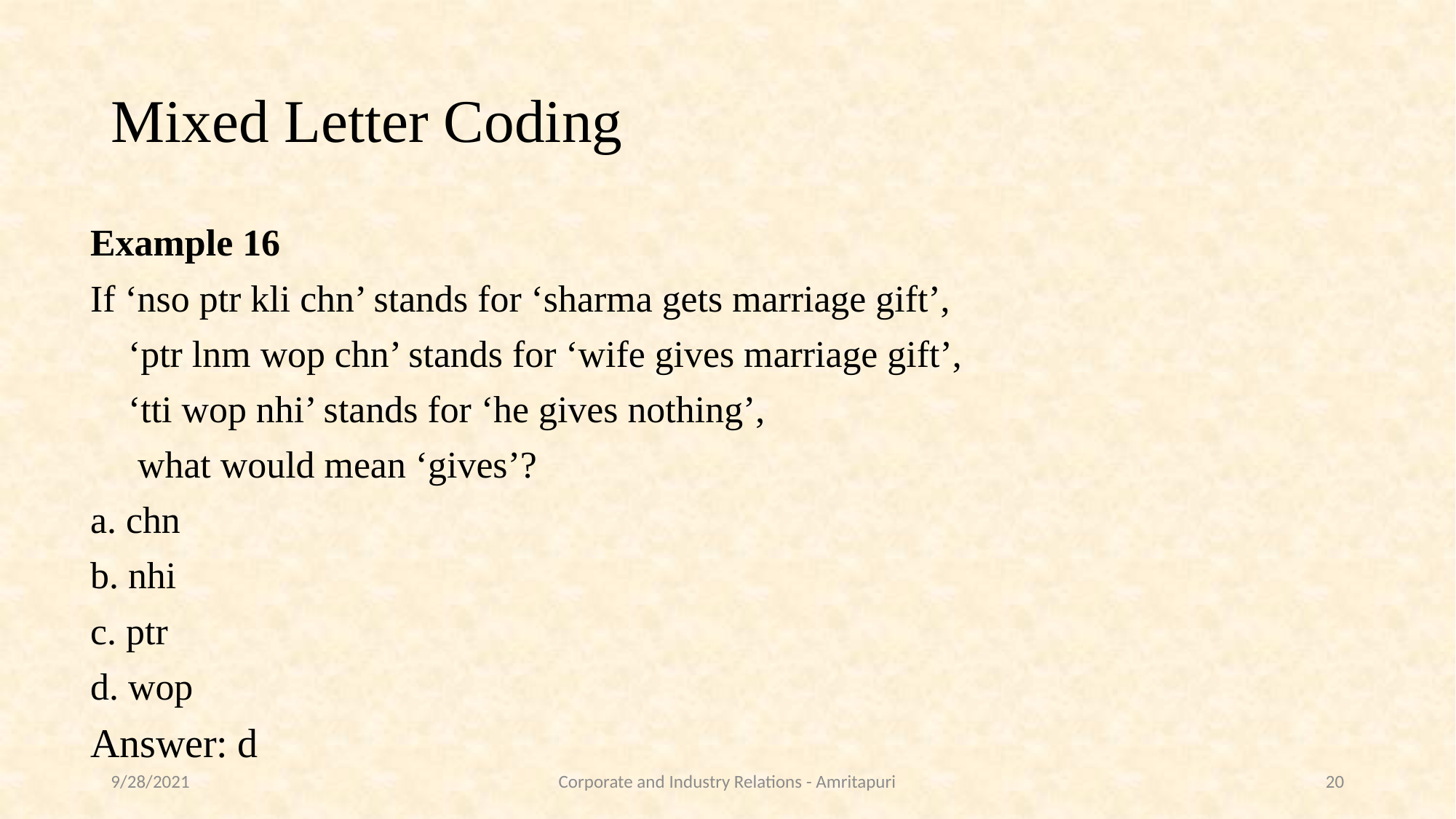

# Mixed Letter Coding
Example 16
If ‘nso ptr kli chn’ stands for ‘sharma gets marriage gift’,
    ‘ptr lnm wop chn’ stands for ‘wife gives marriage gift’,
    ‘tti wop nhi’ stands for ‘he gives nothing’,
     what would mean ‘gives’?
a. chn
b. nhi
c. ptr
d. wop
Answer: d

9/28/2021
Corporate and Industry Relations - Amritapuri
20